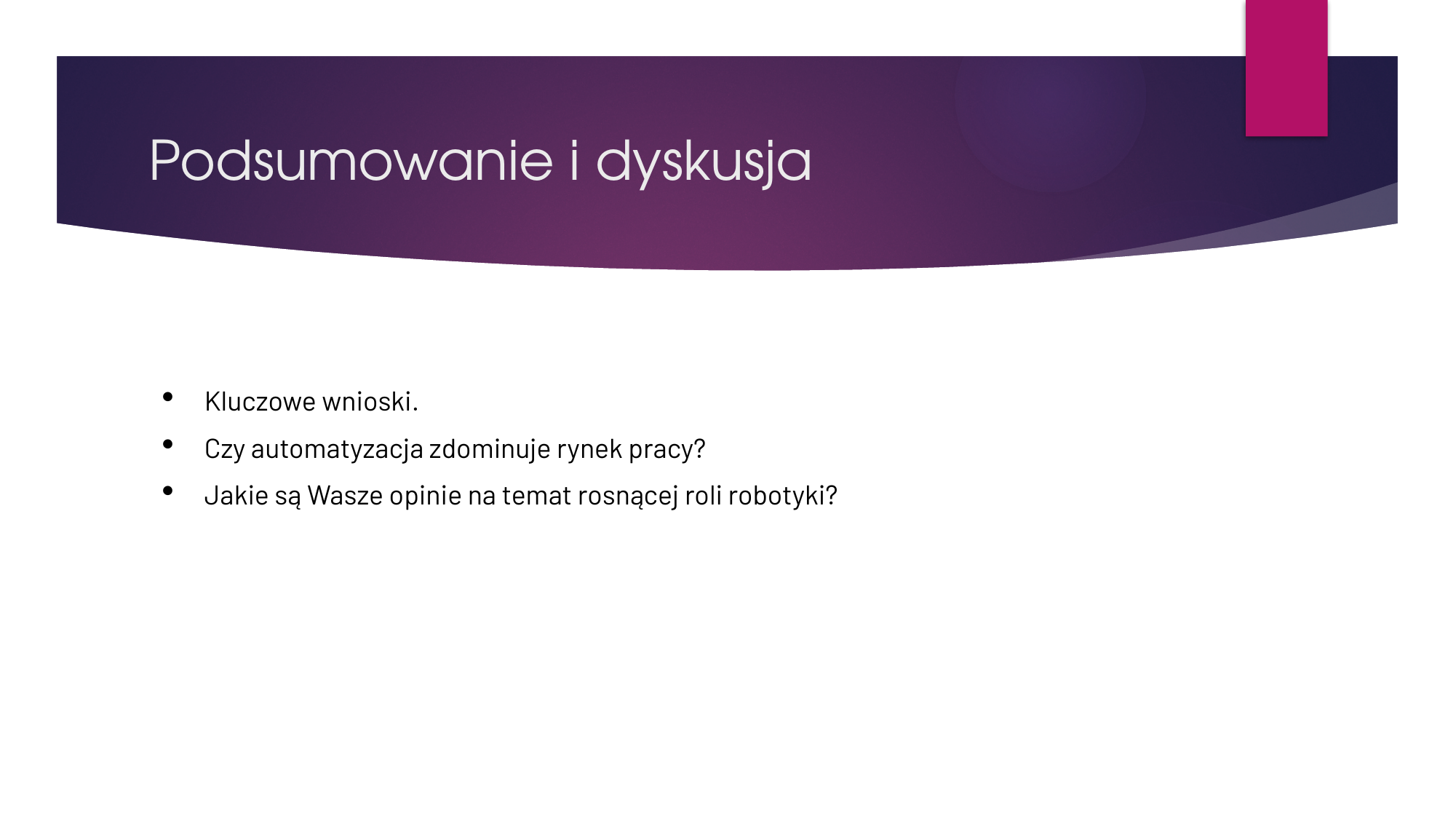

# Podsumowanie i dyskusja
Kluczowe wnioski.
Czy automatyzacja zdominuje rynek pracy?
Jakie są Wasze opinie na temat rosnącej roli robotyki?